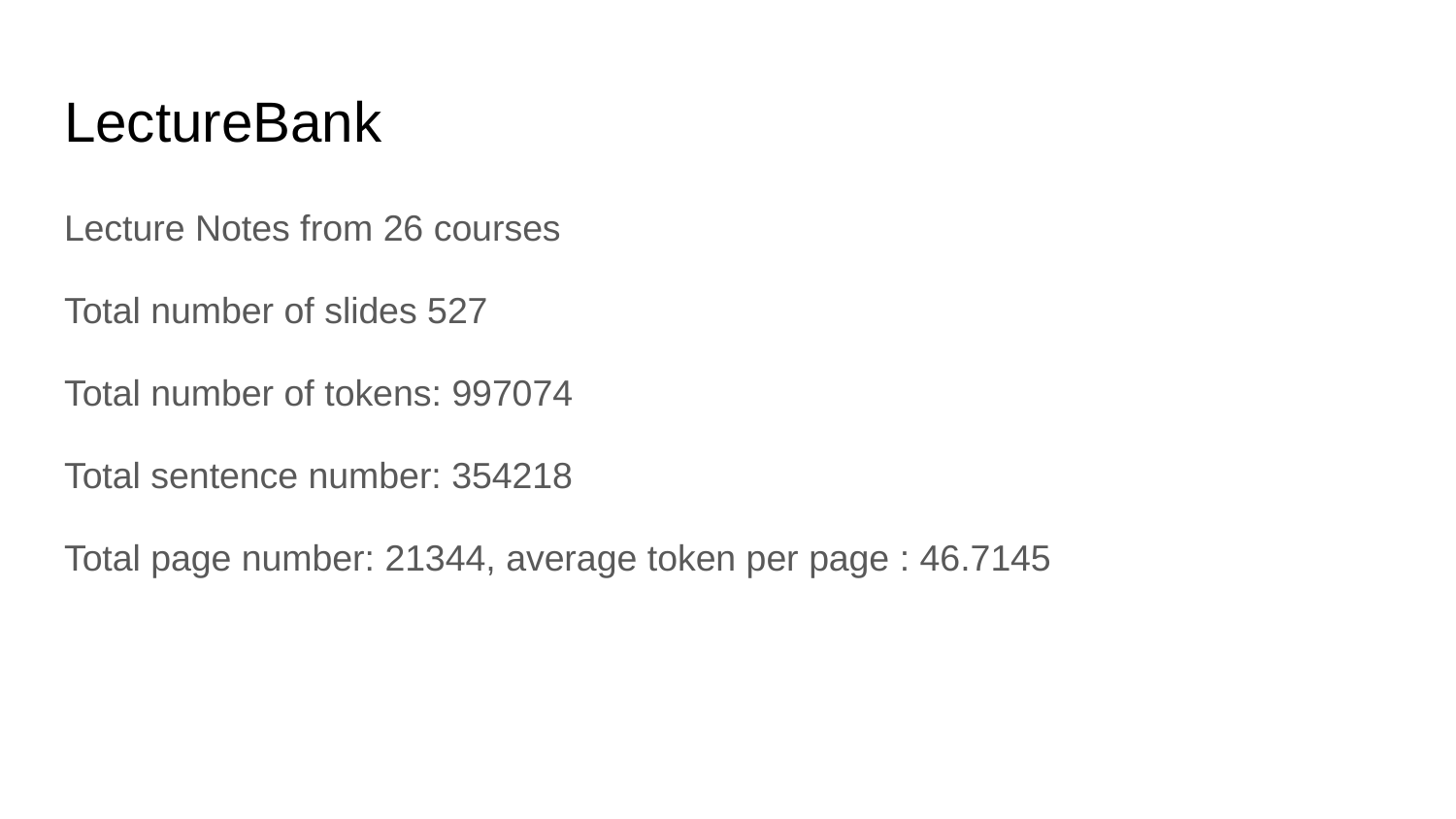

# LectureBank
Lecture Notes from 26 courses
Total number of slides 527
Total number of tokens: 997074
Total sentence number: 354218
Total page number: 21344, average token per page : 46.7145